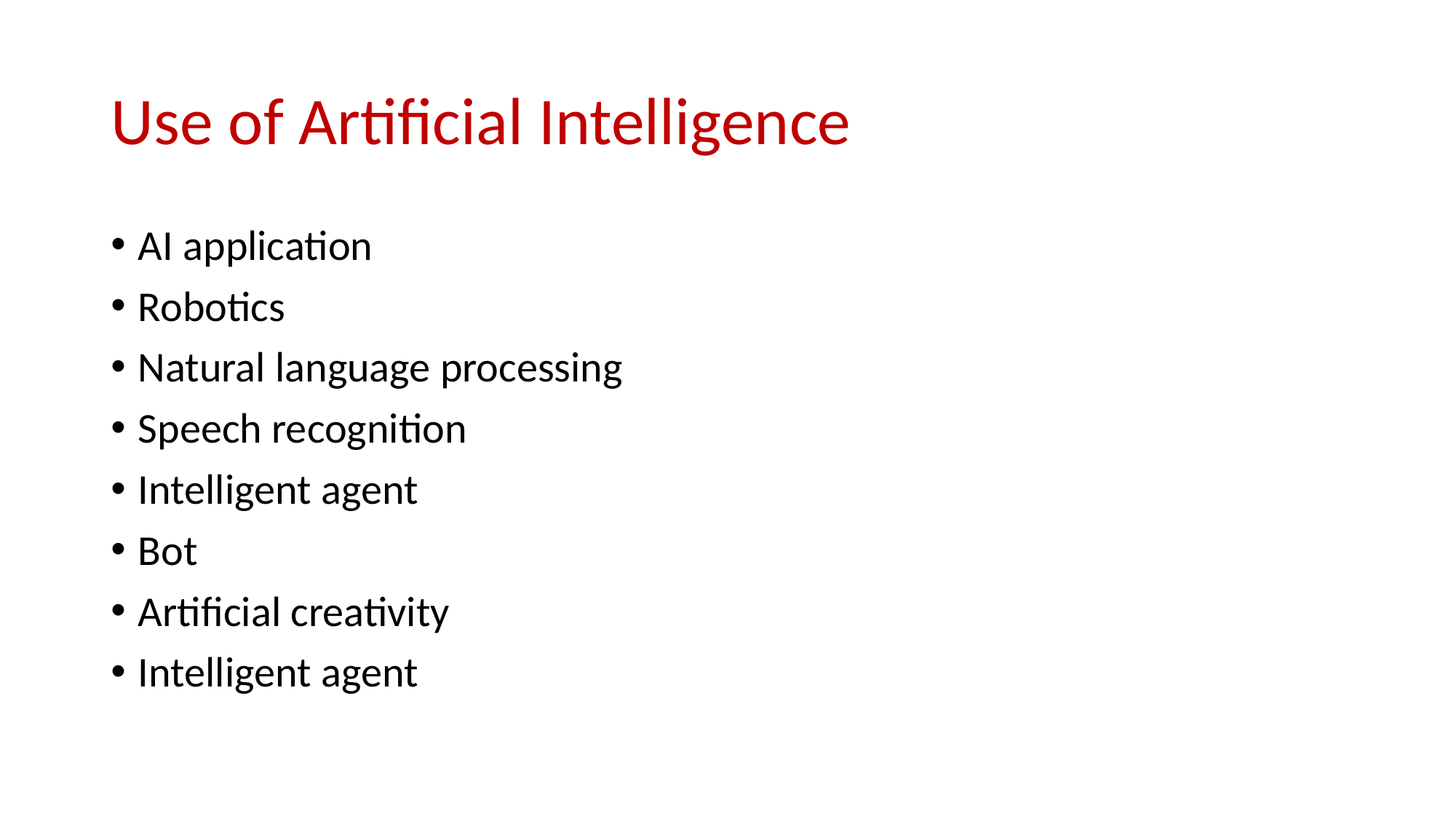

# Use of Artificial Intelligence
AI application
Robotics
Natural language processing
Speech recognition
Intelligent agent
Bot
Artificial creativity
Intelligent agent